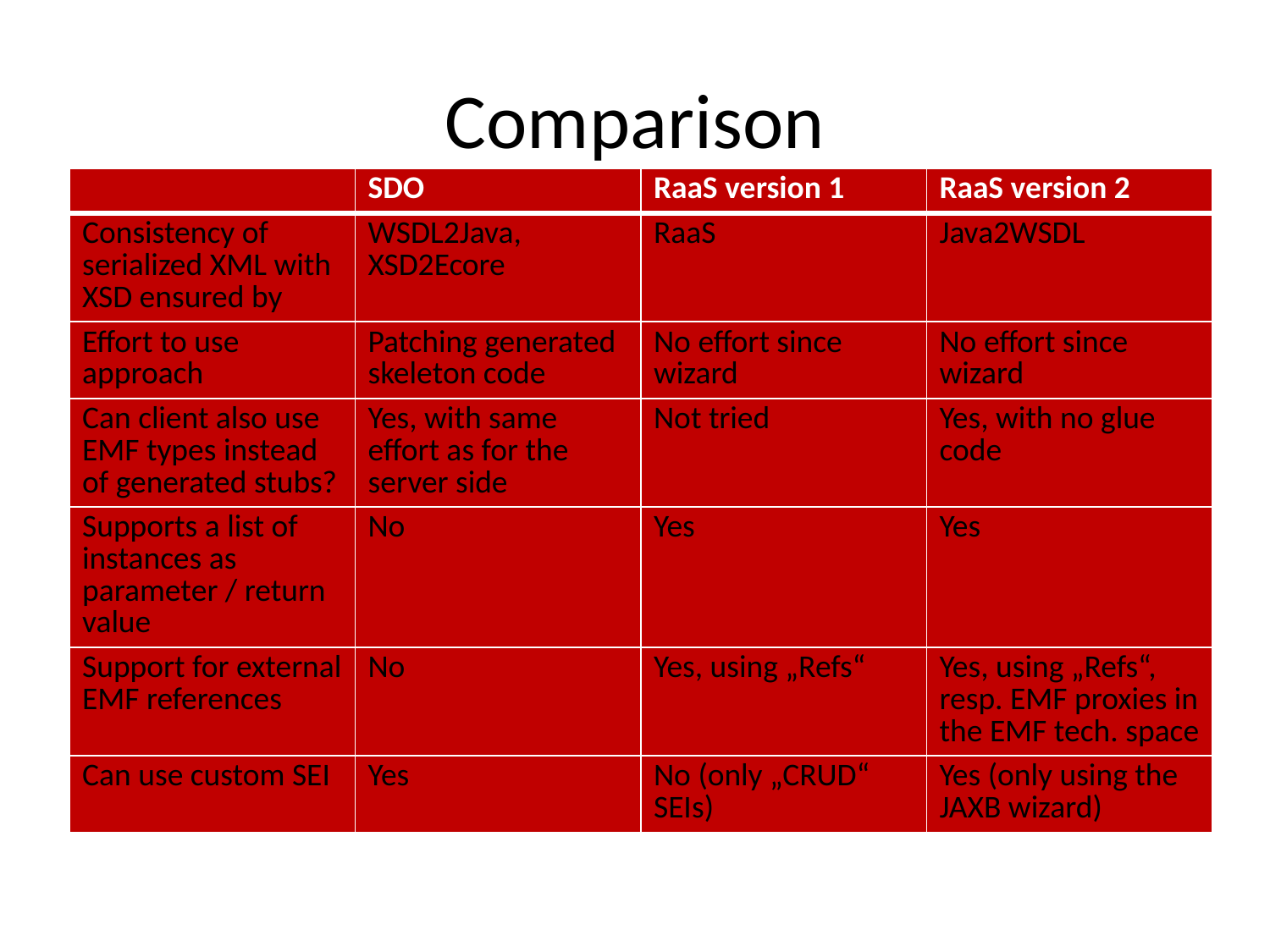

# Comparison
|  | SDO | RaaS version 1 | RaaS version 2 |
| --- | --- | --- | --- |
| Consistency of serialized XML with XSD ensured by | WSDL2Java, XSD2Ecore | RaaS | Java2WSDL |
| Effort to use approach | Patching generated skeleton code | No effort since wizard | No effort since wizard |
| Can client also use EMF types instead of generated stubs? | Yes, with same effort as for the server side | Not tried | Yes, with no glue code |
| Supports a list of instances as parameter / return value | No | Yes | Yes |
| Support for external EMF references | No | Yes, using „Refs“ | Yes, using „Refs“, resp. EMF proxies in the EMF tech. space |
| Can use custom SEI | Yes | No (only „CRUD“ SEIs) | Yes (only using the JAXB wizard) |